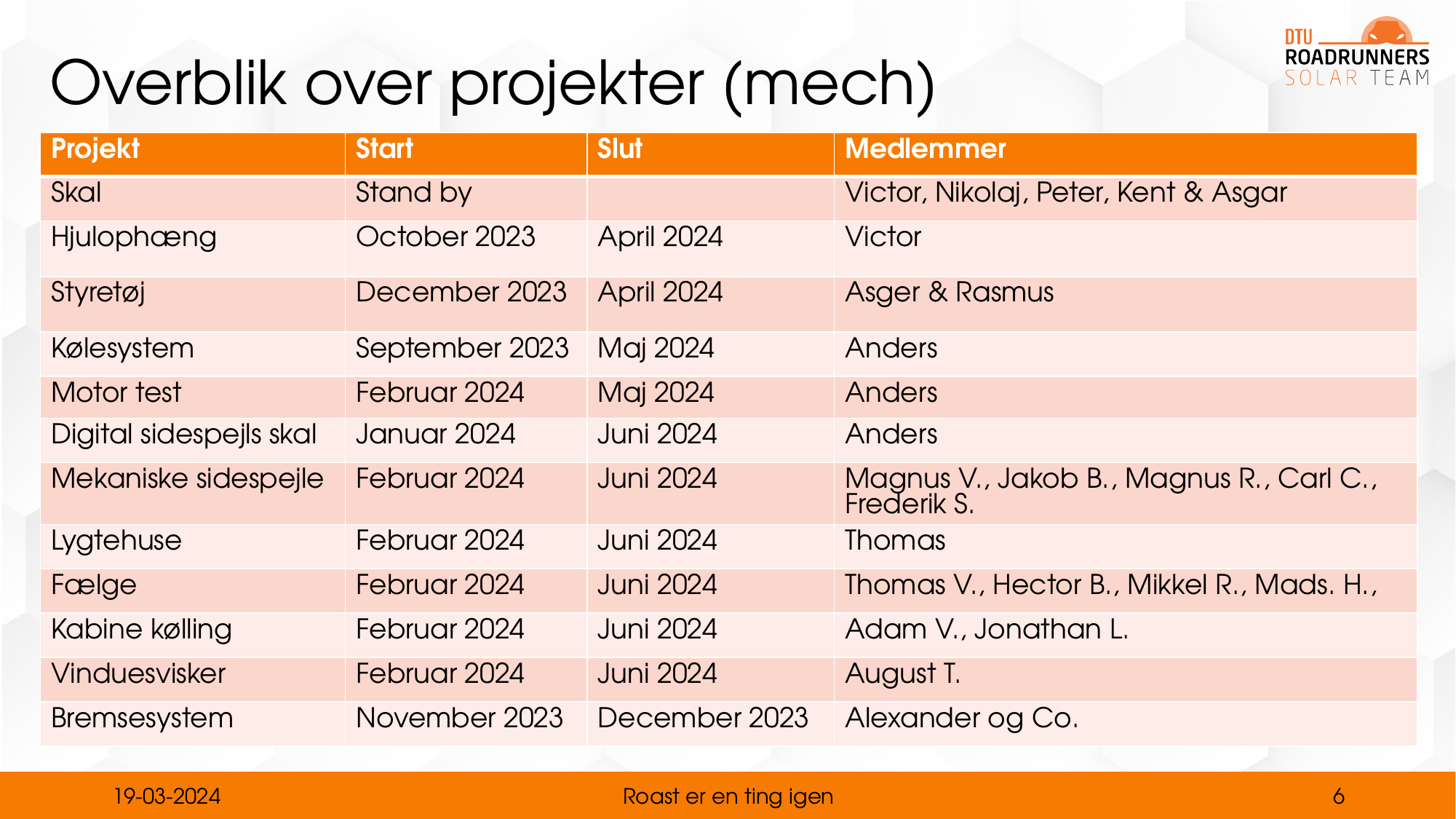

# Overblik over projekter (mech)
| Projekt | Start | Slut | Medlemmer |
| --- | --- | --- | --- |
| Skal | Stand by |  | Victor, Nikolaj, Peter, Kent & Asgar |
| Hjulophæng | October 2023 | April 2024 | Victor |
| Styretøj | December 2023 | April 2024 | Asger & Rasmus |
| Kølesystem | September 2023 | Maj 2024 | Anders |
| Motor test | Februar 2024 | Maj 2024 | Anders |
| Digital sidespejls skal | Januar 2024 | Juni 2024 | Anders |
| Mekaniske sidespejle | Februar 2024 | Juni 2024 | Magnus V., Jakob B., Magnus R., Carl C., Frederik S. |
| Lygtehuse | Februar 2024 | Juni 2024 | Thomas |
| Fælge | Februar 2024 | Juni 2024 | Thomas V., Hector B., Mikkel R., Mads. H., |
| Kabine kølling | Februar 2024 | Juni 2024 | Adam V., Jonathan L. |
| Vinduesvisker | Februar 2024 | Juni 2024 | August T. |
| Bremsesystem | November 2023 | December 2023 | Alexander og Co. |
6
19-03-2024
Roast er en ting igen